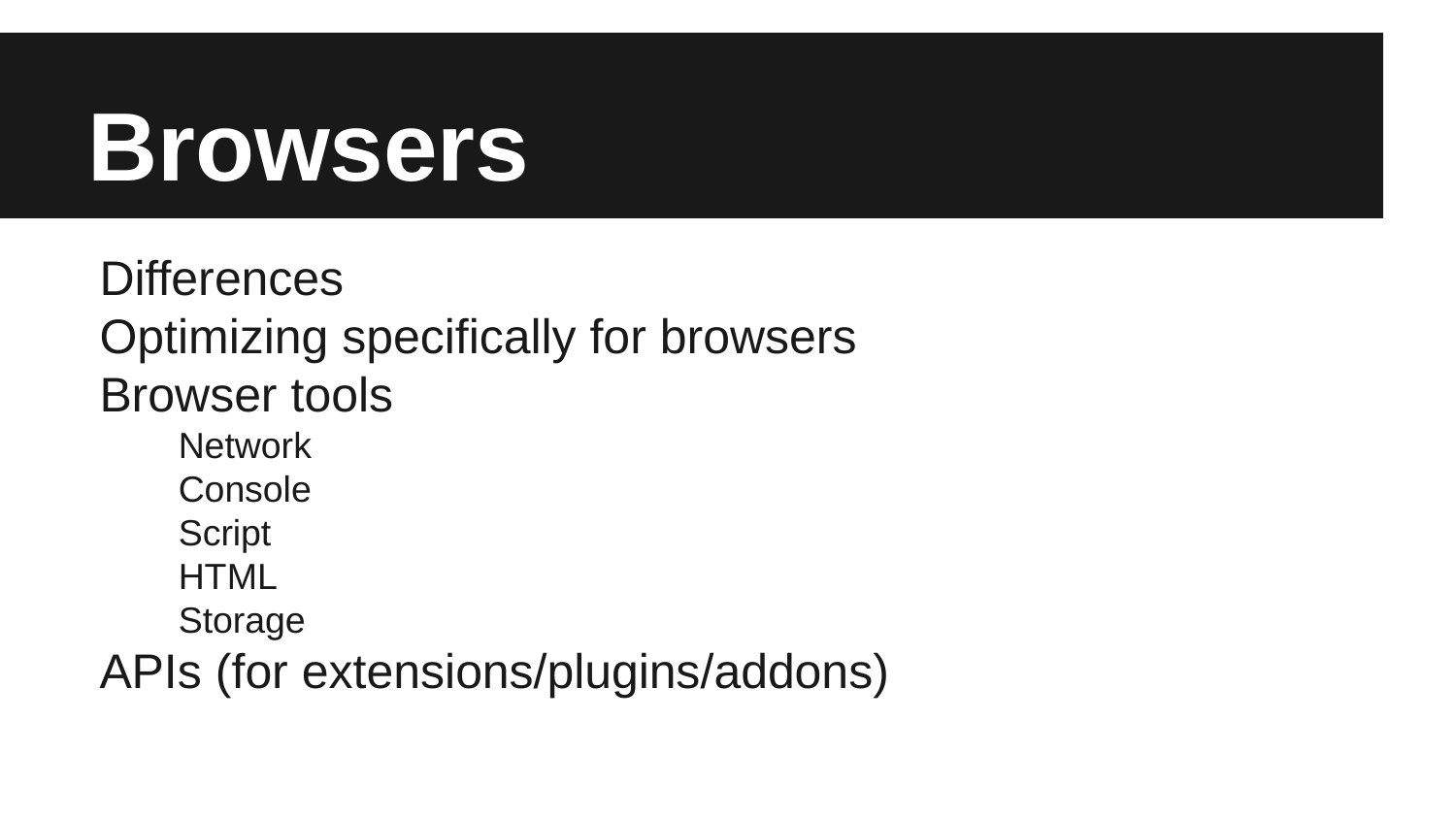

# Browsers
Differences
Optimizing specifically for browsers
Browser tools
Network
Console
Script
HTML
Storage
APIs (for extensions/plugins/addons)